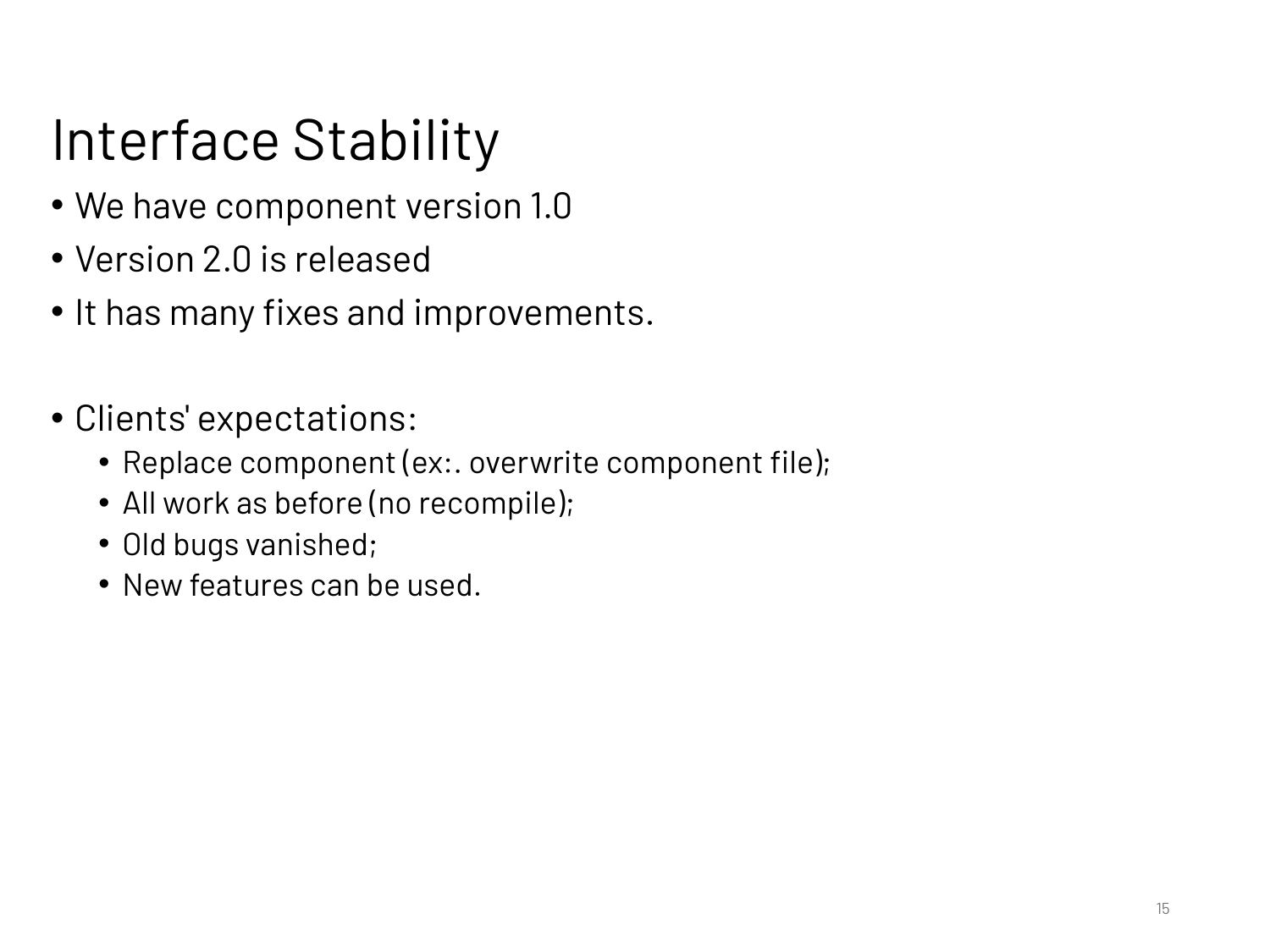

# Interface Stability
We have component version 1.0
Version 2.0 is released
It has many fixes and improvements.

Clients' expectations:
Replace component (ex:. overwrite component file);
All work as before (no recompile);
Old bugs vanished;
New features can be used.
15